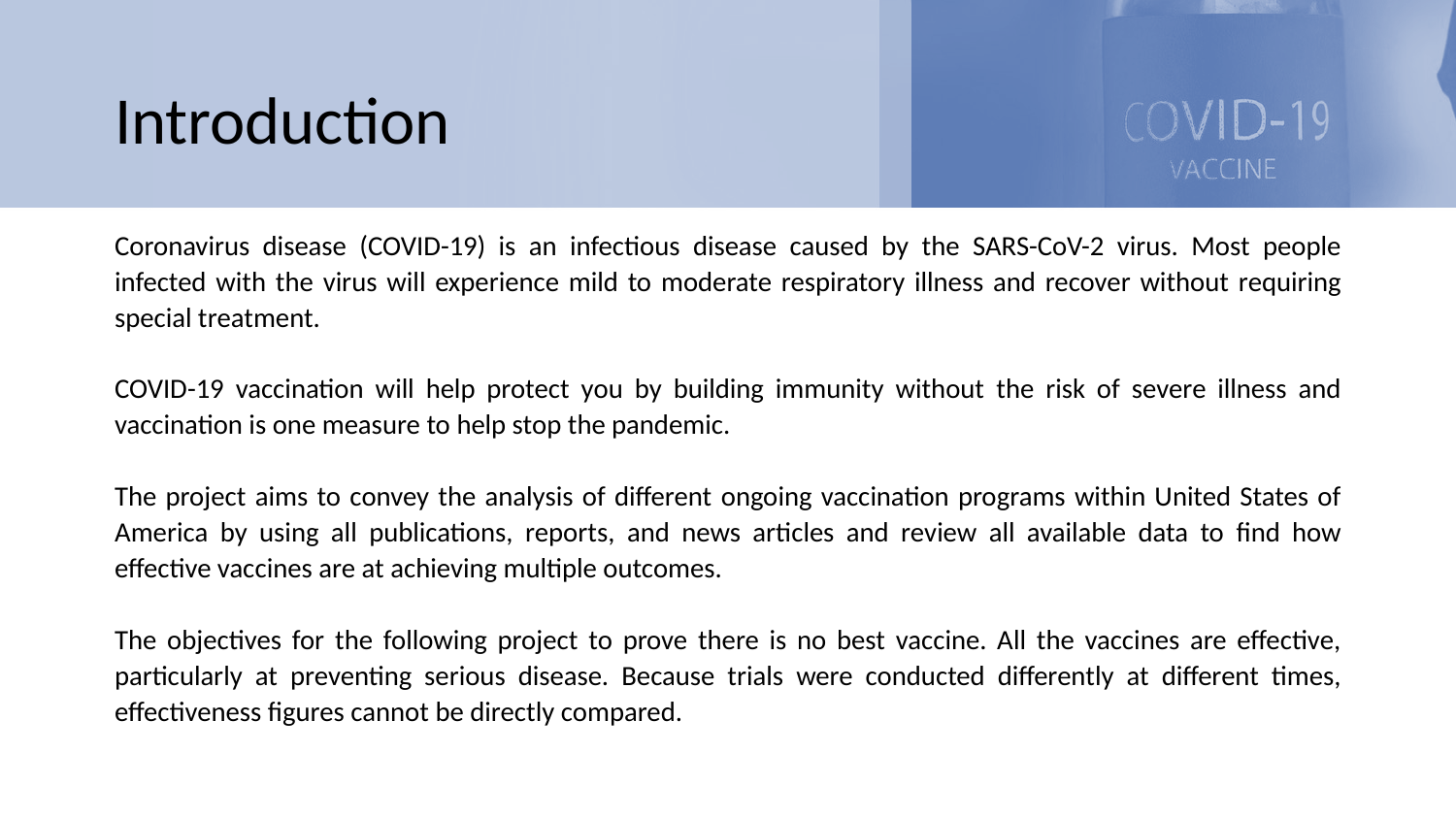

# Introduction
Coronavirus disease (COVID-19) is an infectious disease caused by the SARS-CoV-2 virus. Most people infected with the virus will experience mild to moderate respiratory illness and recover without requiring special treatment.

COVID-19 vaccination will help protect you by building immunity without the risk of severe illness and vaccination is one measure to help stop the pandemic.

The project aims to convey the analysis of different ongoing vaccination programs within United States of America by using all publications, reports, and news articles and review all available data to find how effective vaccines are at achieving multiple outcomes.

The objectives for the following project to prove there is no best vaccine. All the vaccines are effective, particularly at preventing serious disease. Because trials were conducted differently at different times, effectiveness figures cannot be directly compared.